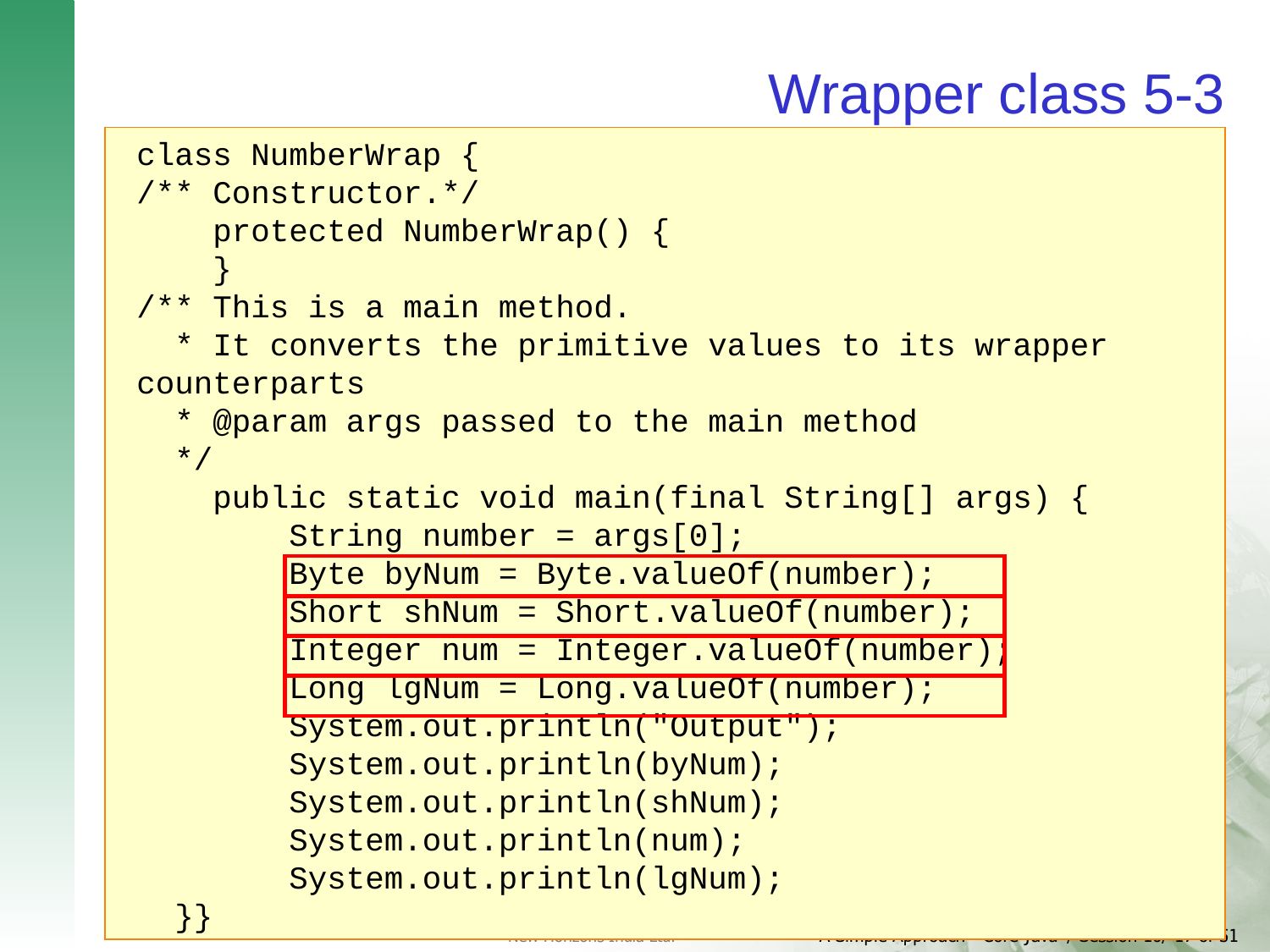

# Wrapper class 5-3
class NumberWrap {
/** Constructor.*/
    protected NumberWrap() {
    }
/** This is a main method.
  * It converts the primitive values to its wrapper   counterparts
  * @param args passed to the main method
  */
    public static void main(final String[] args) {
        String number = args[0];
        Byte byNum = Byte.valueOf(number);
        Short shNum = Short.valueOf(number);
        Integer num = Integer.valueOf(number);
        Long lgNum = Long.valueOf(number);
        System.out.println("Output");
        System.out.println(byNum);
        System.out.println(shNum);
        System.out.println(num);
        System.out.println(lgNum);
  }}
 Usage of Wrapper class.
Using Methods of Wrapper class such as ceil(), floor(), round().

Demonstration: Example 4